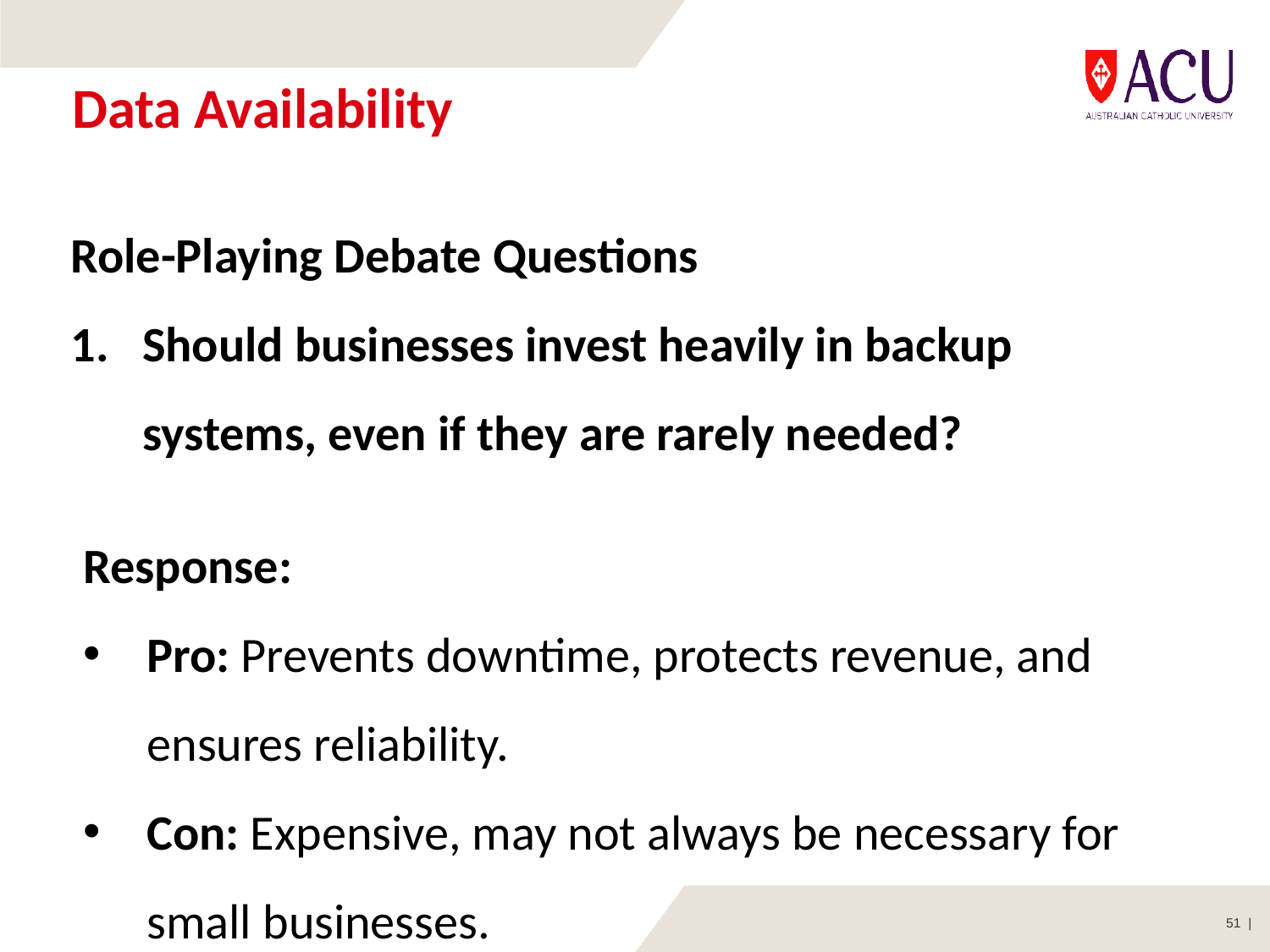

# Data Availability
Role-Playing Debate Questions
Should businesses invest heavily in backup systems, even if they are rarely needed?
Response:
Pro: Prevents downtime, protects revenue, and ensures reliability.
Con: Expensive, may not always be necessary for small businesses.
51 |